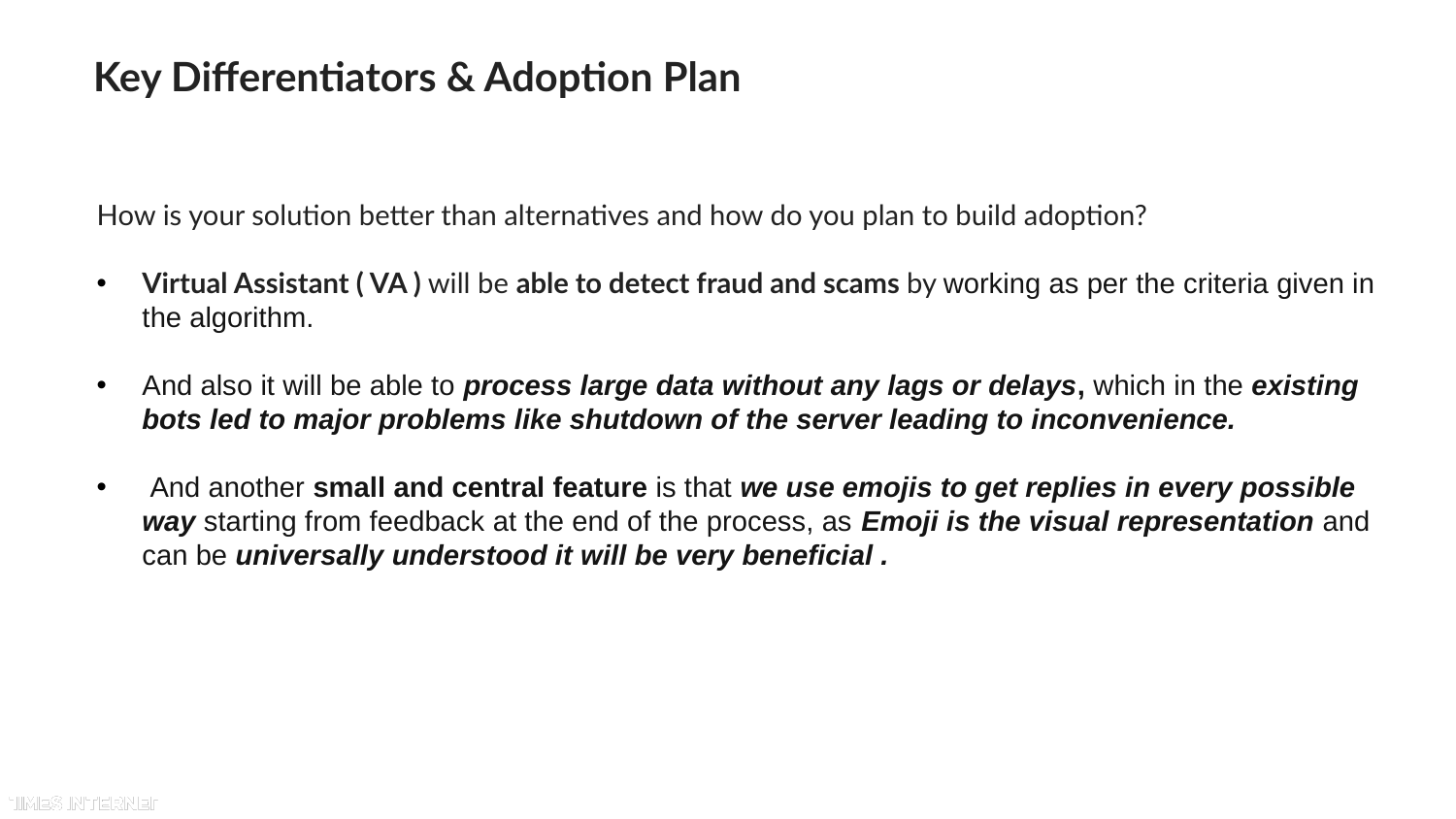

# Key Differentiators & Adoption Plan
How is your solution better than alternatives and how do you plan to build adoption?

Virtual Assistant ( VA ) will be able to detect fraud and scams by working as per the criteria given in the algorithm.

And also it will be able to process large data without any lags or delays, which in the existing bots led to major problems like shutdown of the server leading to inconvenience.

 And another small and central feature is that we use emojis to get replies in every possible way starting from feedback at the end of the process, as Emoji is the visual representation and can be universally understood it will be very beneficial .